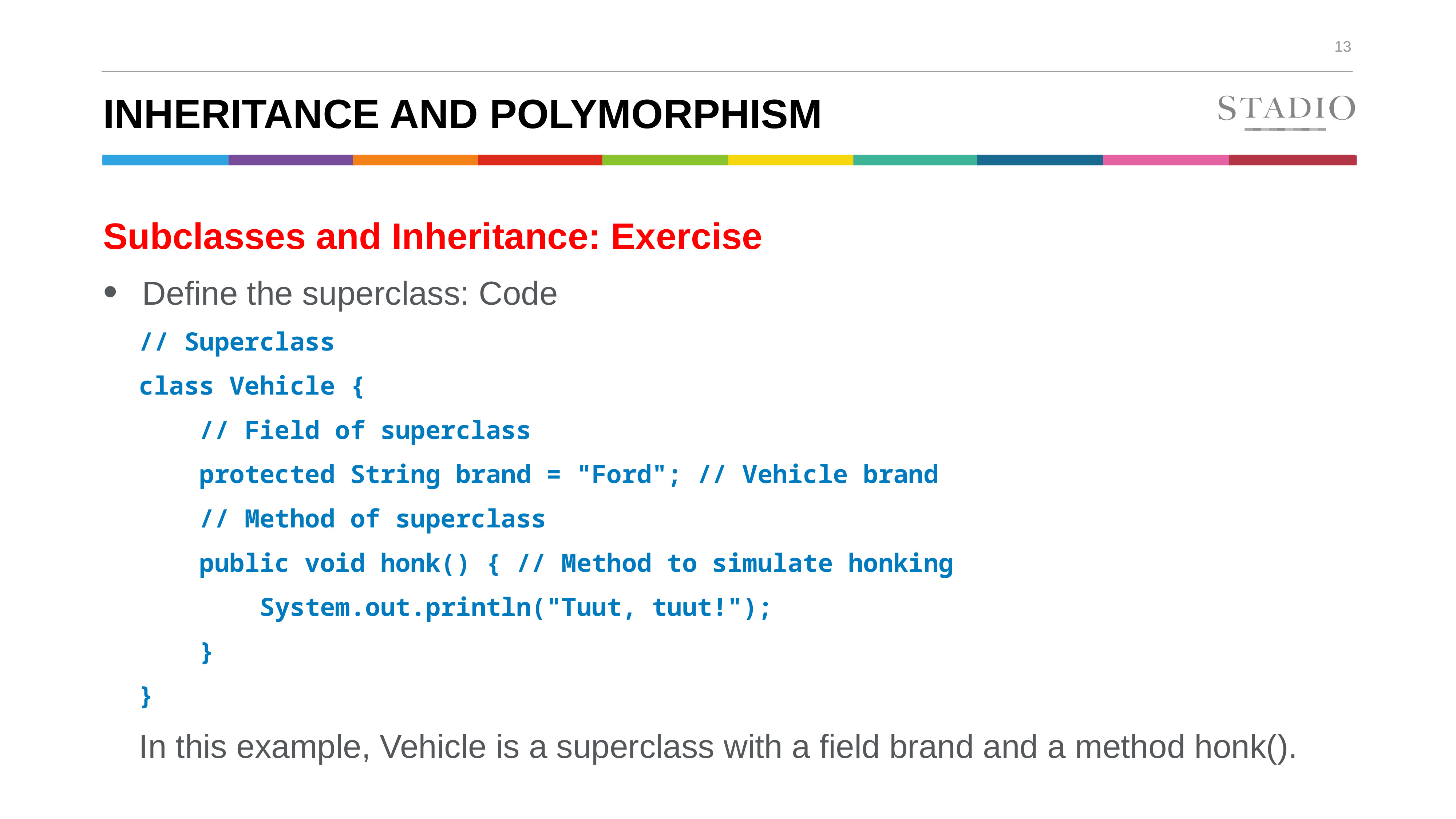

# Inheritance and polymorphism

Subclasses and Inheritance: Exercise
Define the superclass: Code
// Superclass
class Vehicle {
    // Field of superclass
    protected String brand = "Ford"; // Vehicle brand
    // Method of superclass
    public void honk() { // Method to simulate honking
        System.out.println("Tuut, tuut!");
    }
}
In this example, Vehicle is a superclass with a field brand and a method honk().